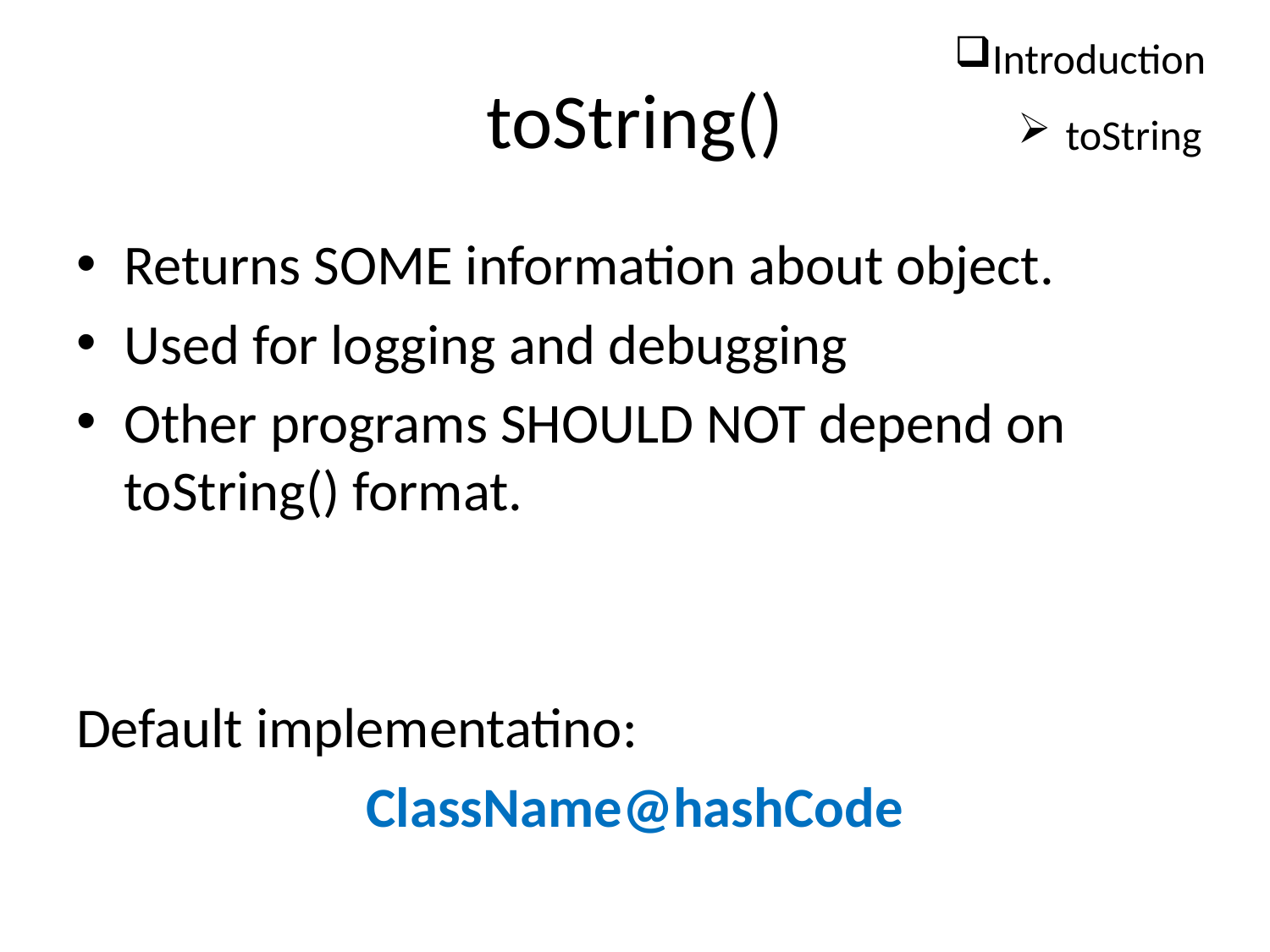

Introduction
toString
# toString()
Returns SOME information about object.
Used for logging and debugging
Other programs SHOULD NOT depend on toString() format.

Default implementatino:
ClassName@hashCode